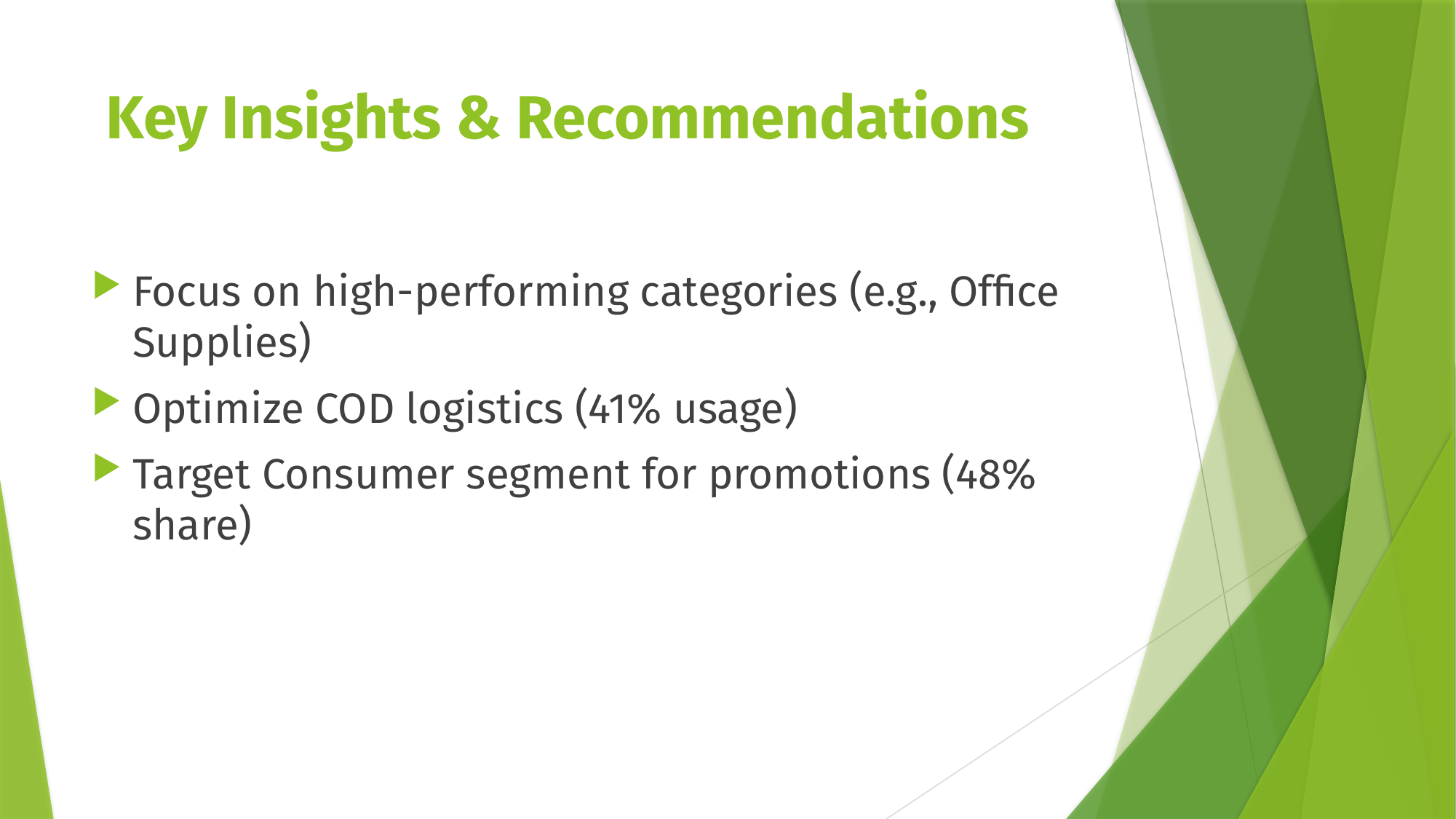

# Key Insights & Recommendations
Focus on high-performing categories (e.g., Office Supplies)
Optimize COD logistics (41% usage)
Target Consumer segment for promotions (48% share)